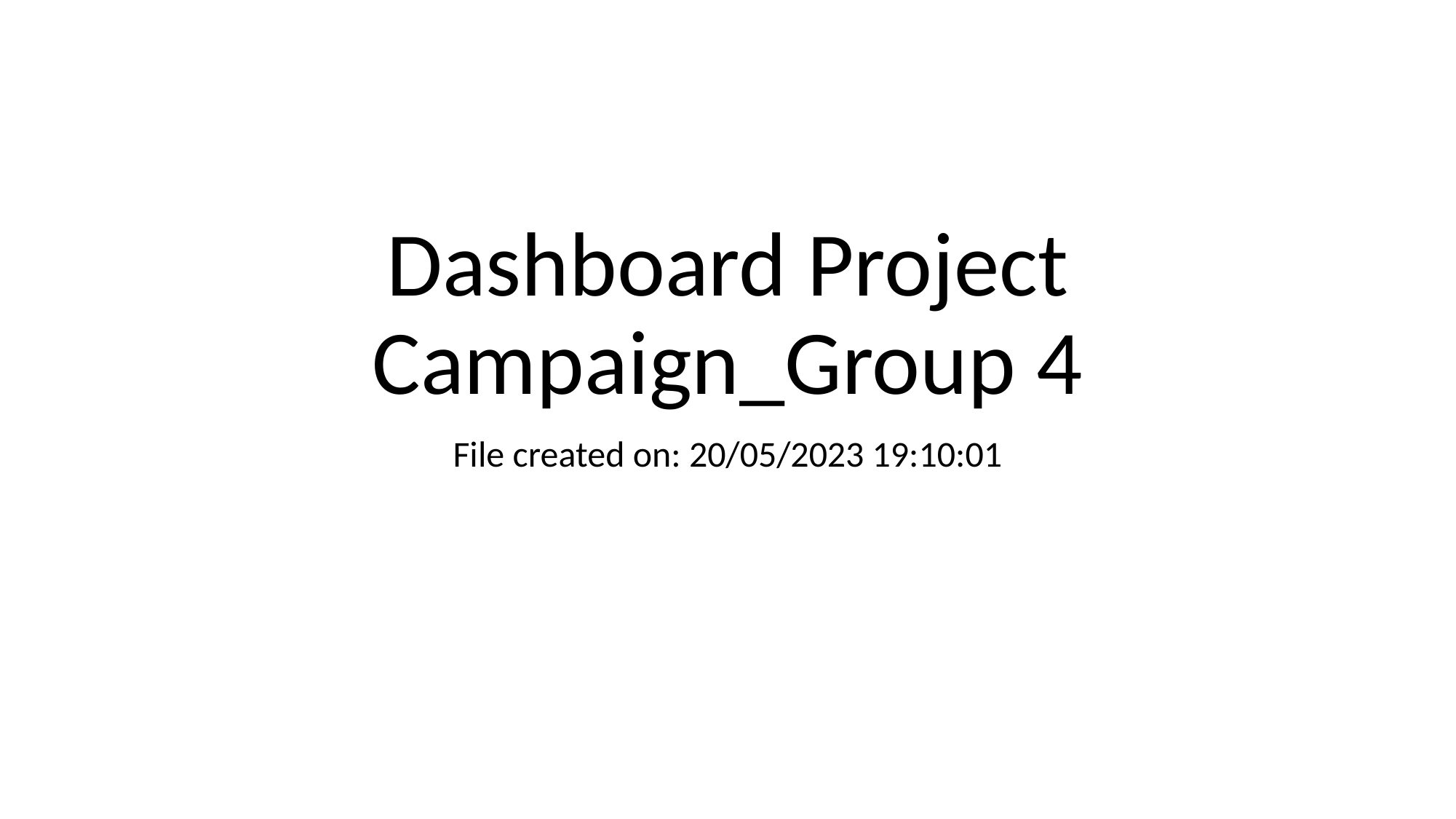

# Dashboard Project Campaign_Group 4
File created on: 20/05/2023 19:10:01